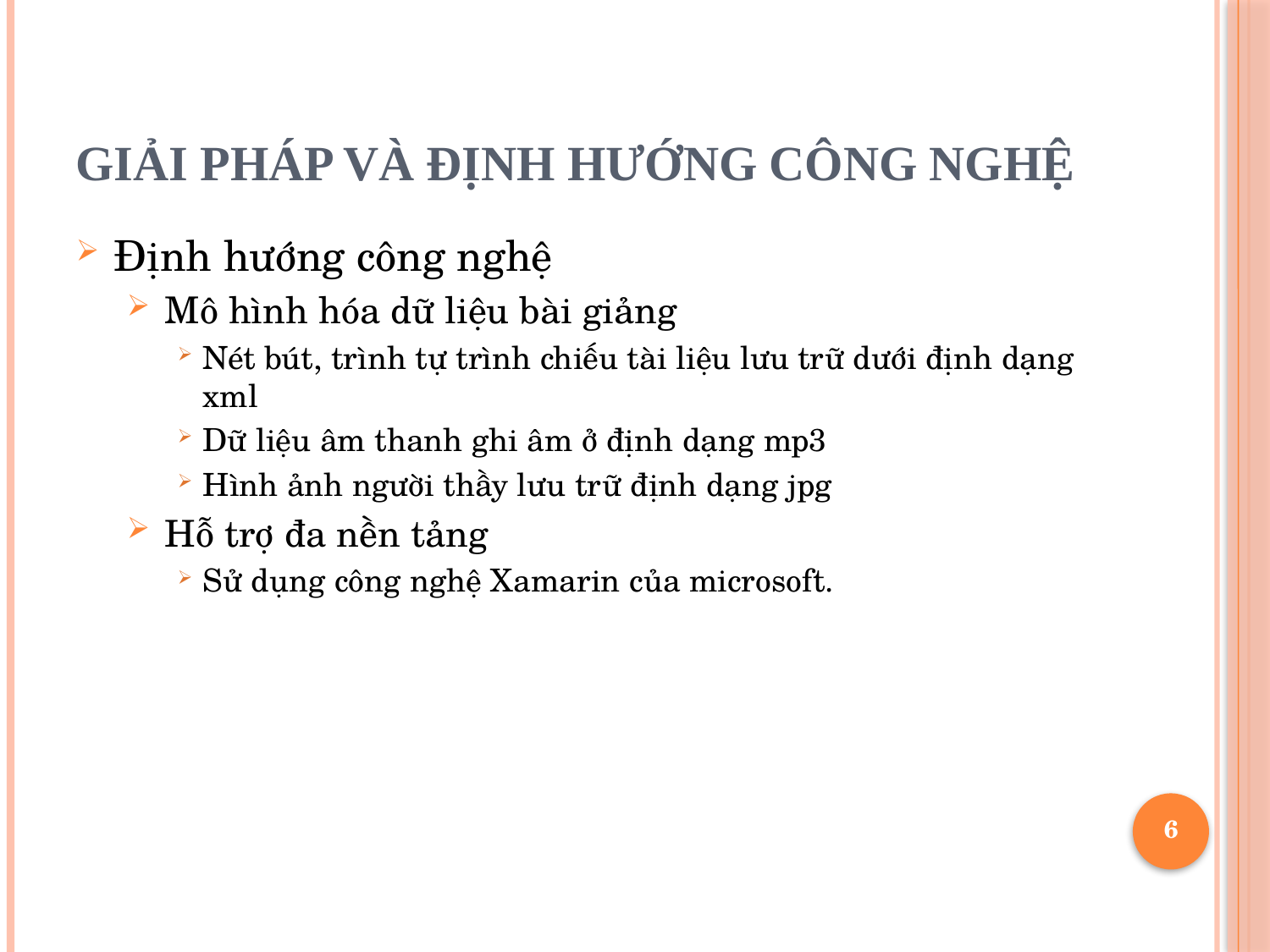

# Giải pháp và định hướng công nghệ
Định hướng công nghệ
Mô hình hóa dữ liệu bài giảng
Nét bút, trình tự trình chiếu tài liệu lưu trữ dưới định dạng xml
Dữ liệu âm thanh ghi âm ở định dạng mp3
Hình ảnh người thầy lưu trữ định dạng jpg
Hỗ trợ đa nền tảng
Sử dụng công nghệ Xamarin của microsoft.
6